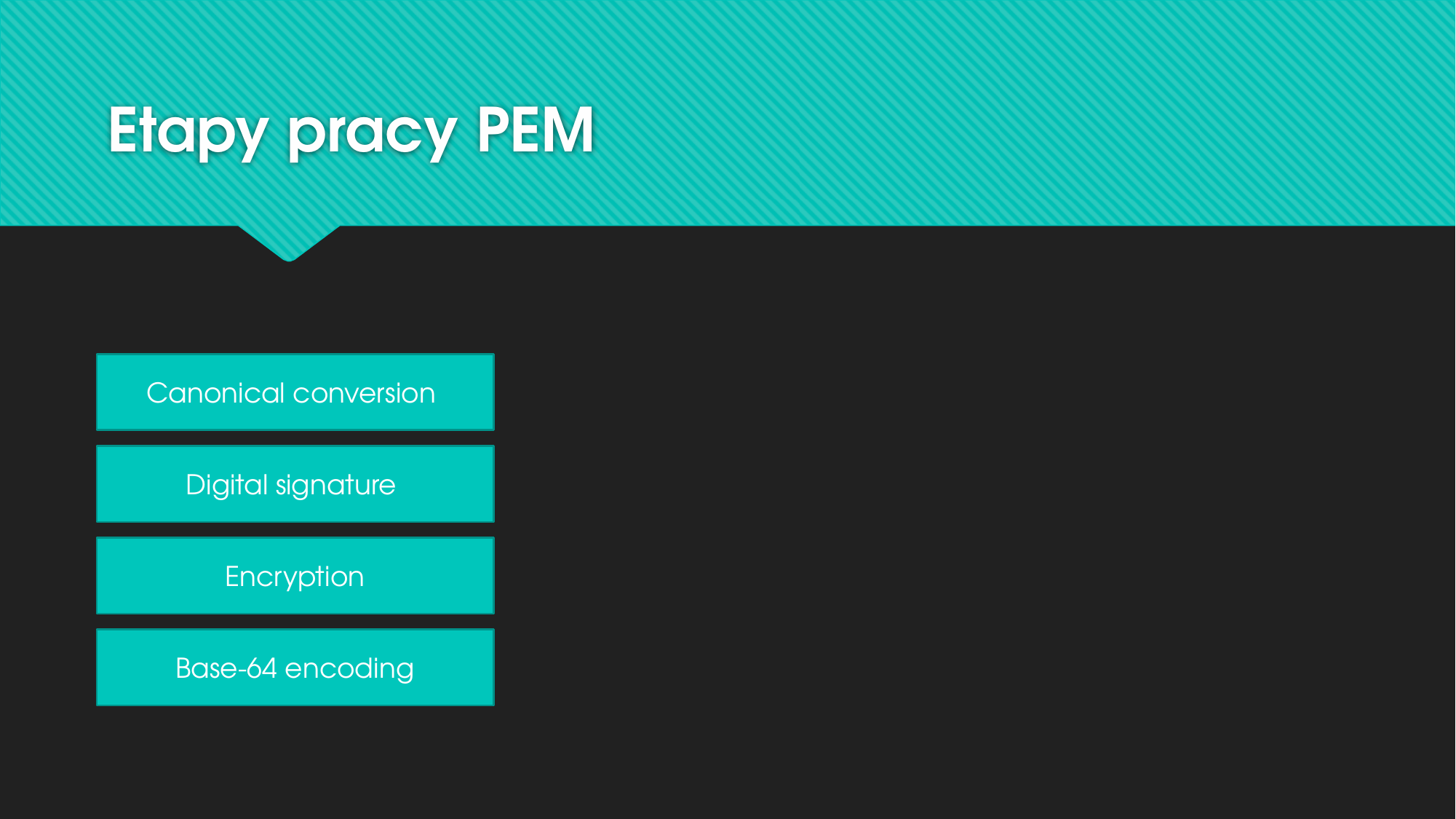

# Etapy pracy PEM
Canonical conversion
Digital signature
Encryption
Base-64 encoding